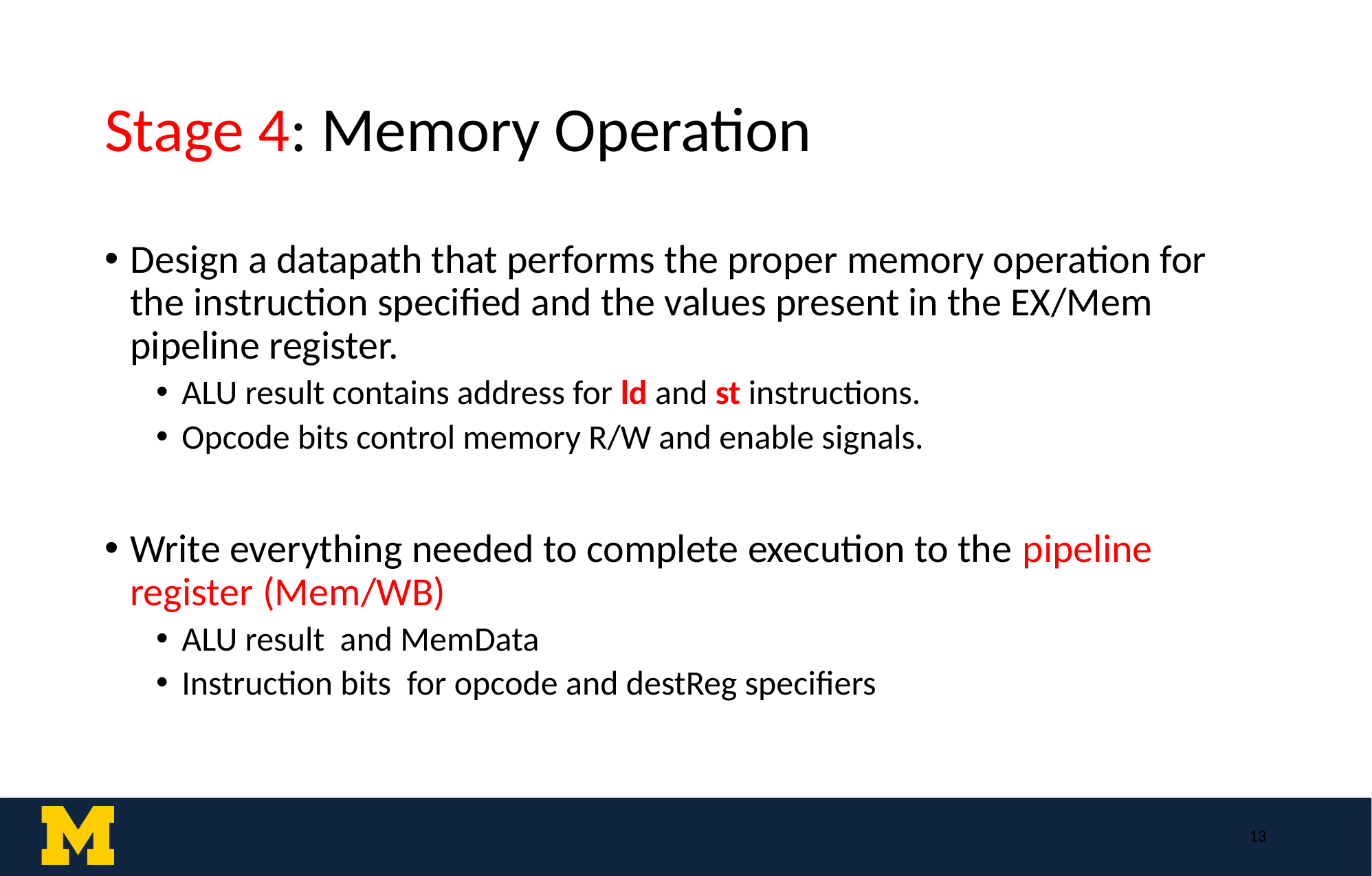

Stage 4: Memory Operation
Design a datapath that performs the proper memory operation for the instruction specified and the values present in the EX/Mem pipeline register.
ALU result contains address for ld and st instructions.
Opcode bits control memory R/W and enable signals.

Write everything needed to complete execution to the pipeline register (Mem/WB)
ALU result  and MemData
Instruction bits  for opcode and destReg specifiers
13